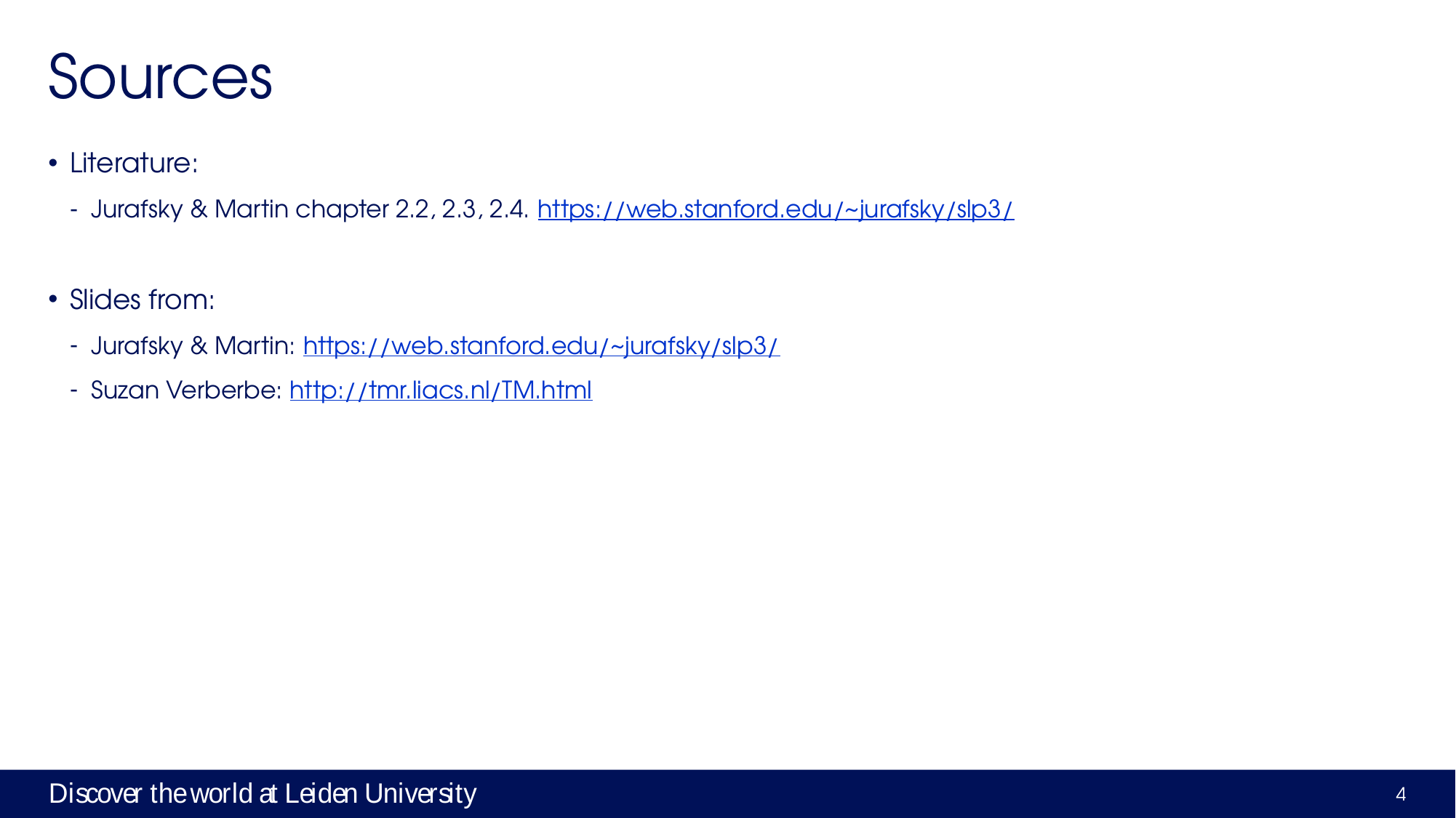

# Sources
Literature:
Jurafsky & Martin chapter 2.2, 2.3, 2.4. https://web.stanford.edu/~jurafsky/slp3/

Slides from:
Jurafsky & Martin: https://web.stanford.edu/~jurafsky/slp3/
Suzan Verberbe: http://tmr.liacs.nl/TM.html

4